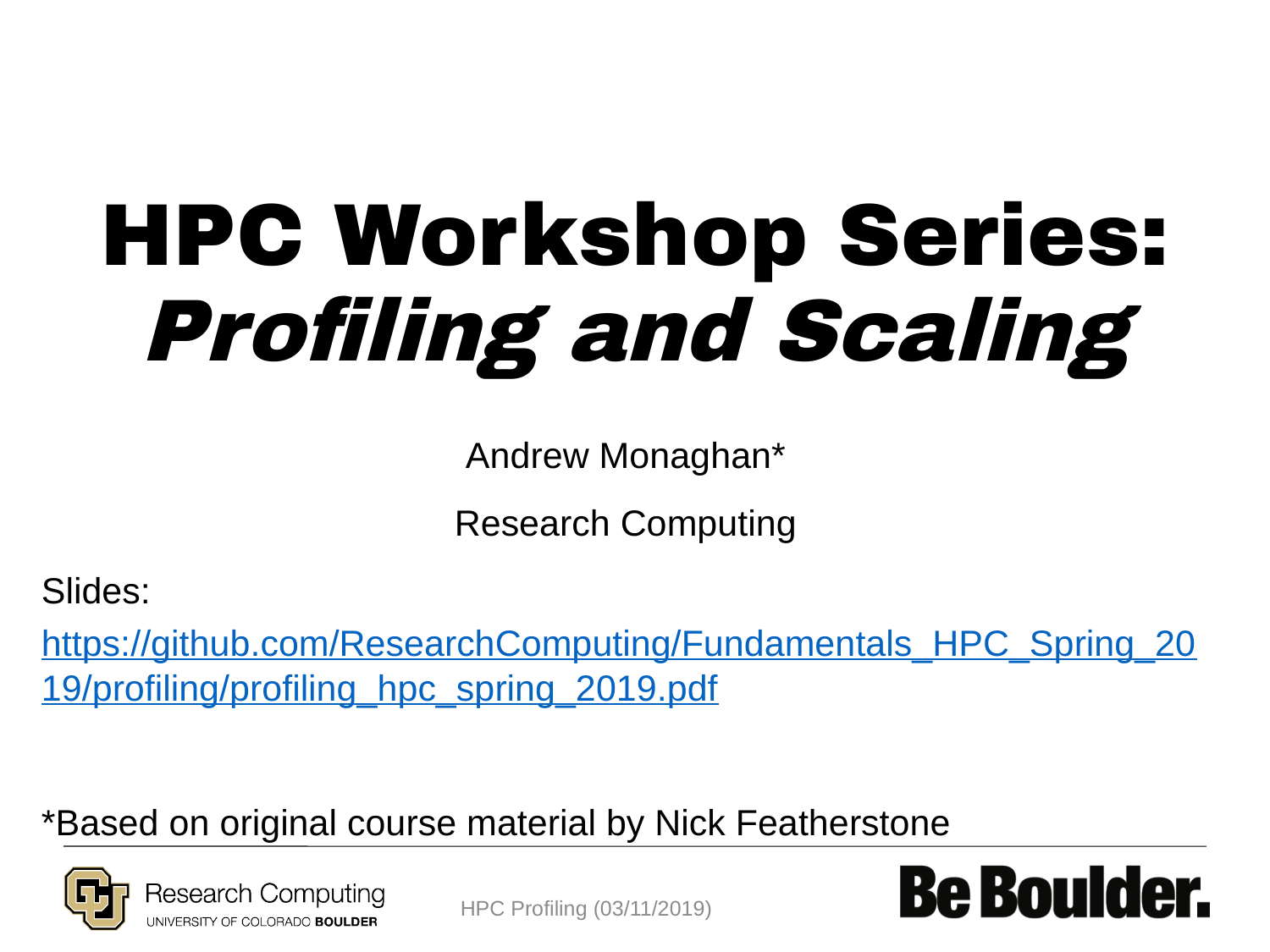

# HPC Workshop Series: Profiling and Scaling
Andrew Monaghan*
Research Computing
Slides: https://github.com/ResearchComputing/Fundamentals_HPC_Spring_2019/profiling/profiling_hpc_spring_2019.pdf

*Based on original course material by Nick Featherstone
HPC Profiling (03/11/2019)